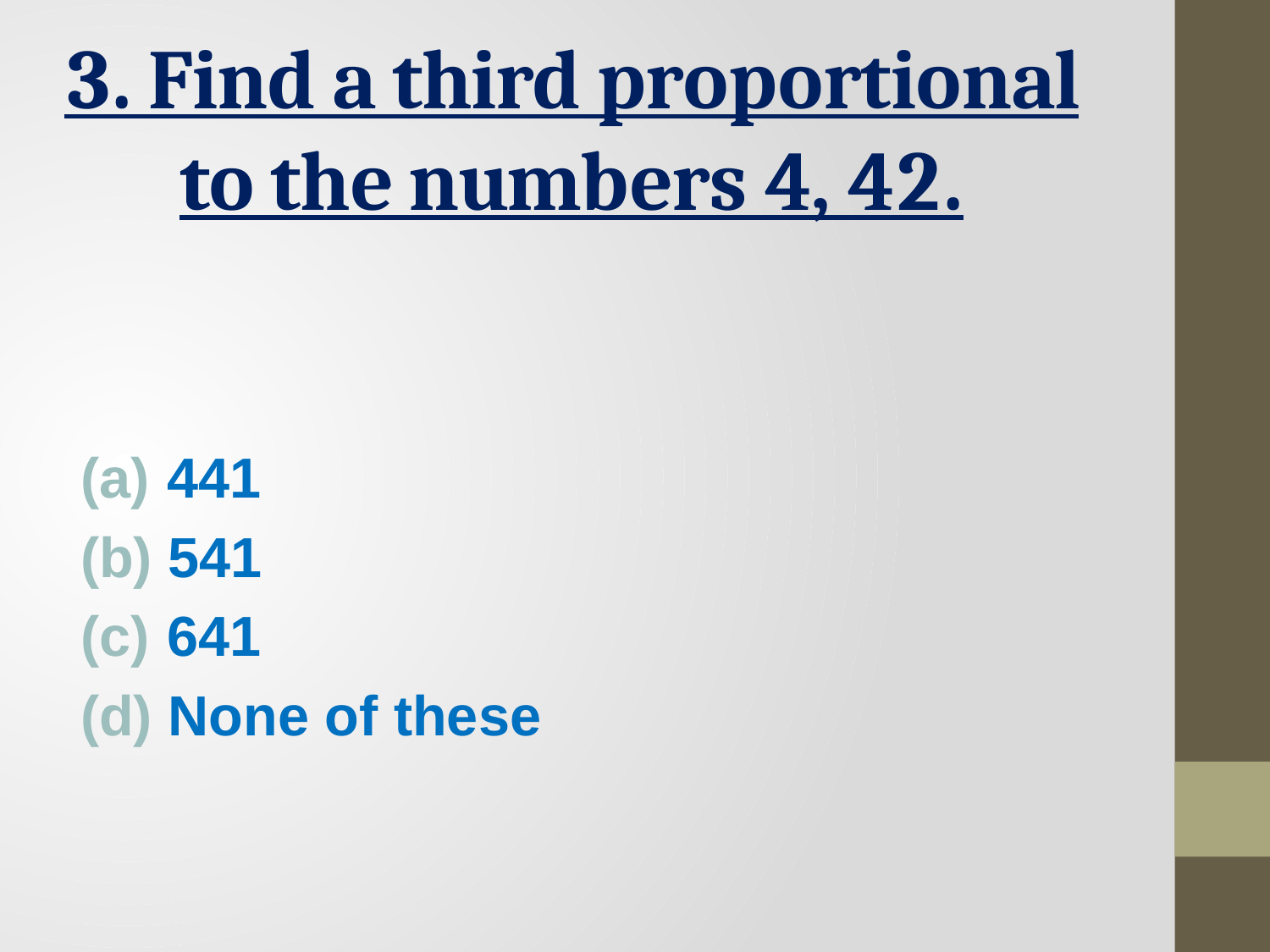

# 3. Find a third proportional to the numbers 4, 42.

 441
 541
 641
 None of these